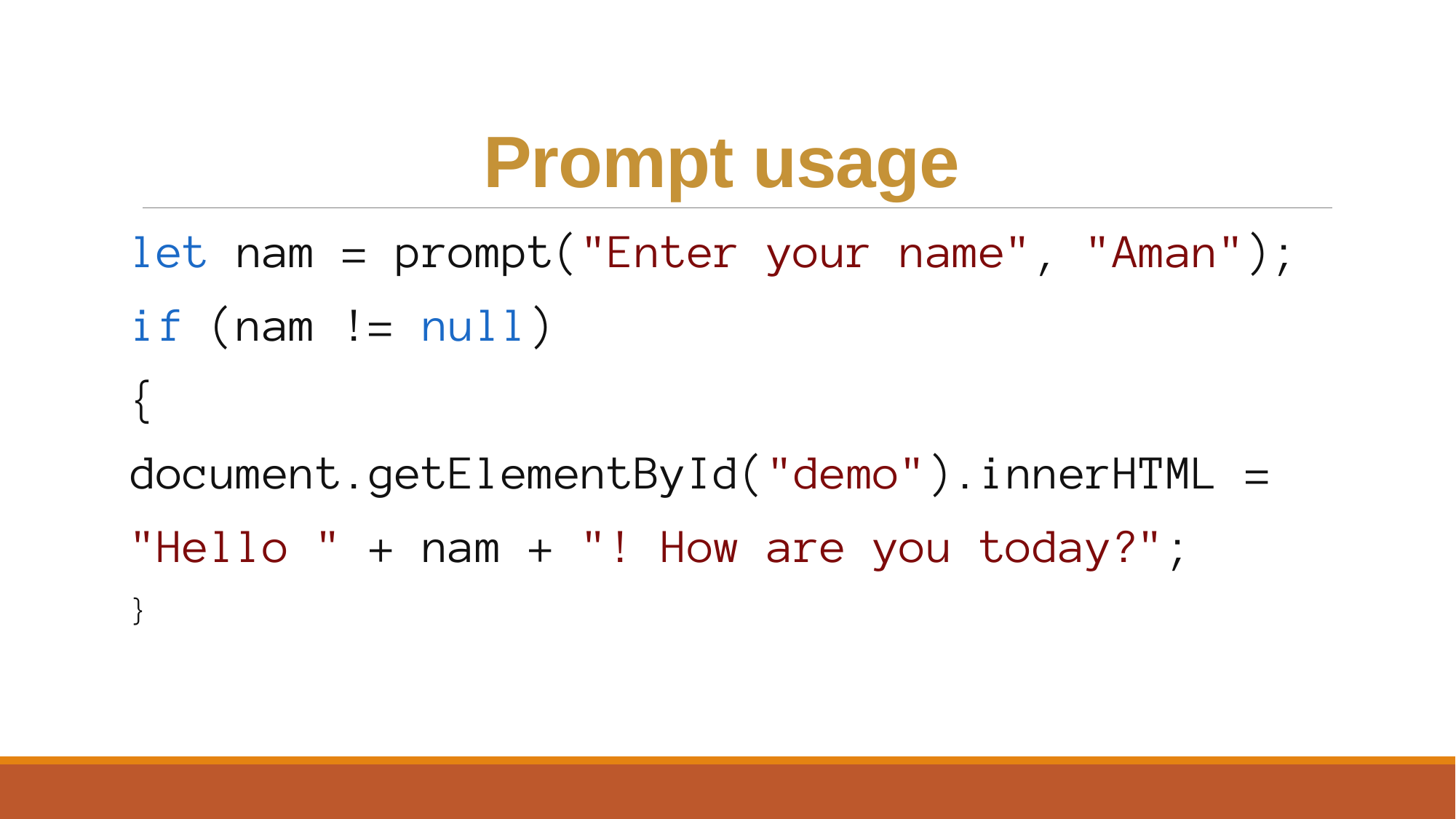

# Prompt usage
let nam = prompt("Enter your name", "Aman");
if (nam != null)
{
document.getElementById("demo").innerHTML =
"Hello " + nam + "! How are you today?";
}